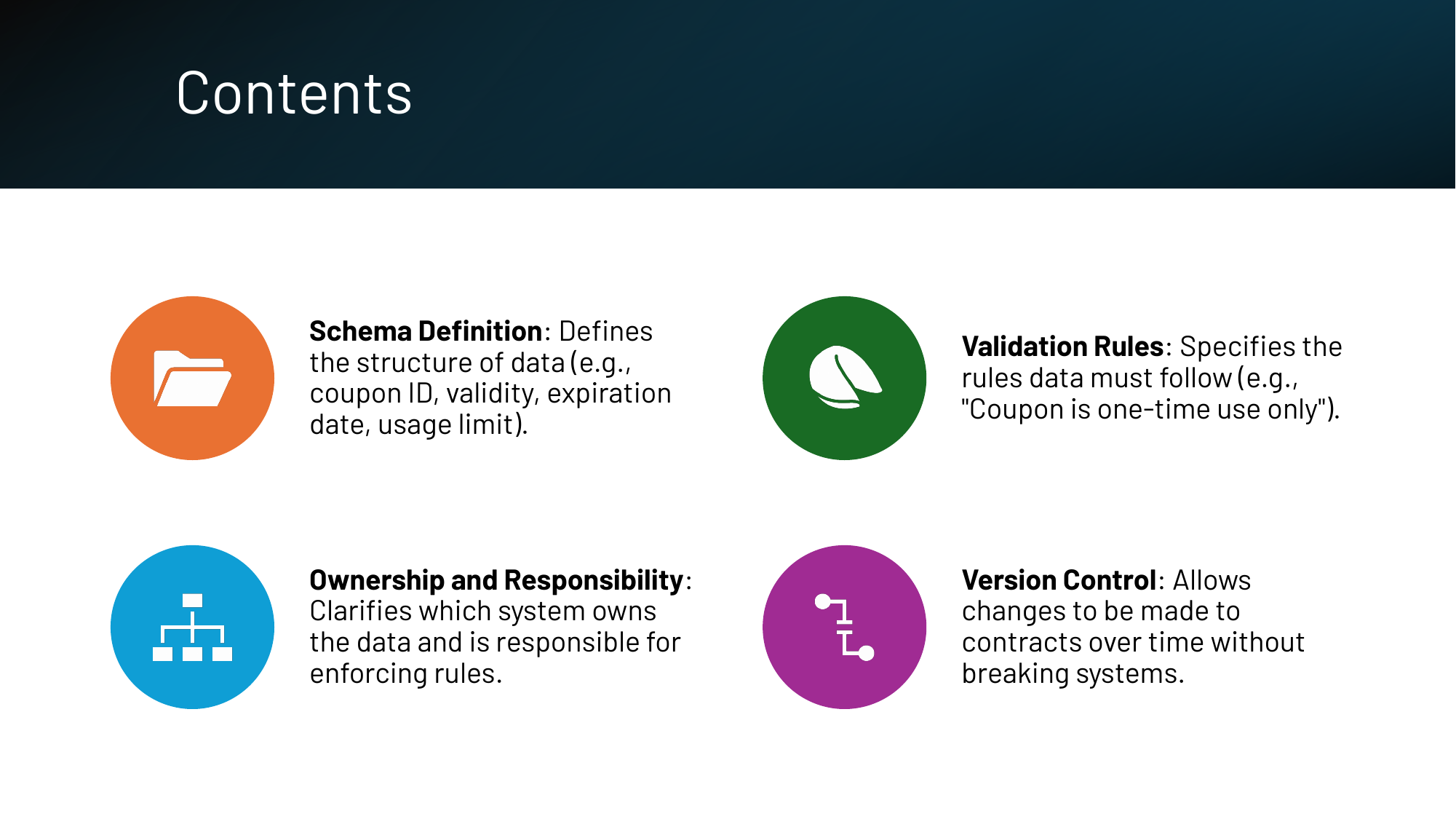

# Contents
Schema Definition: Defines the structure of data (e.g., coupon ID, validity, expiration date, usage limit).
Validation Rules: Specifies the rules data must follow (e.g., "Coupon is one-time use only").
Ownership and Responsibility: Clarifies which system owns the data and is responsible for enforcing rules.
Version Control: Allows changes to be made to contracts over time without breaking systems.